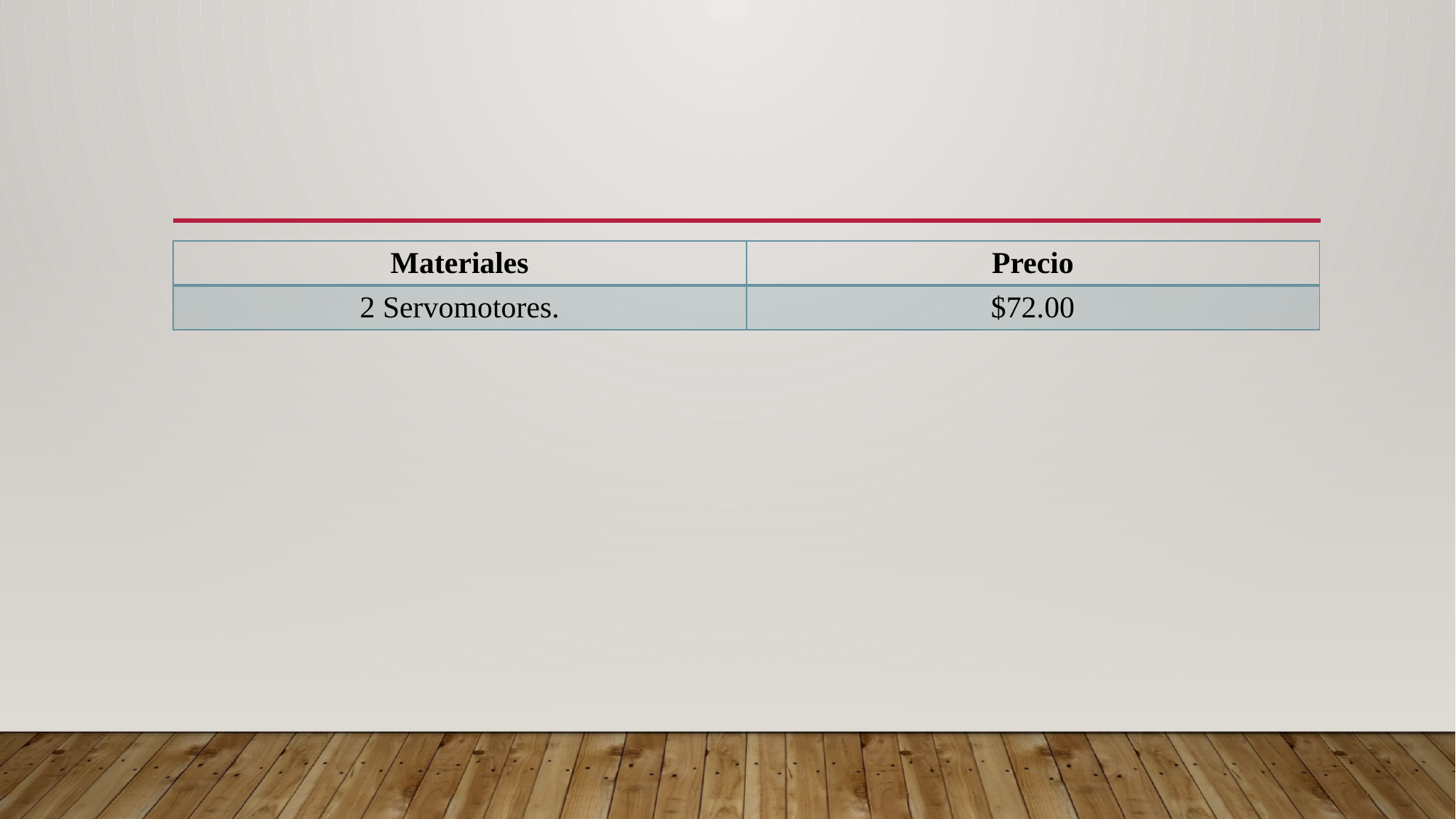

| Materiales | Precio |
| --- | --- |
| 2 Servomotores. | $72.00 |